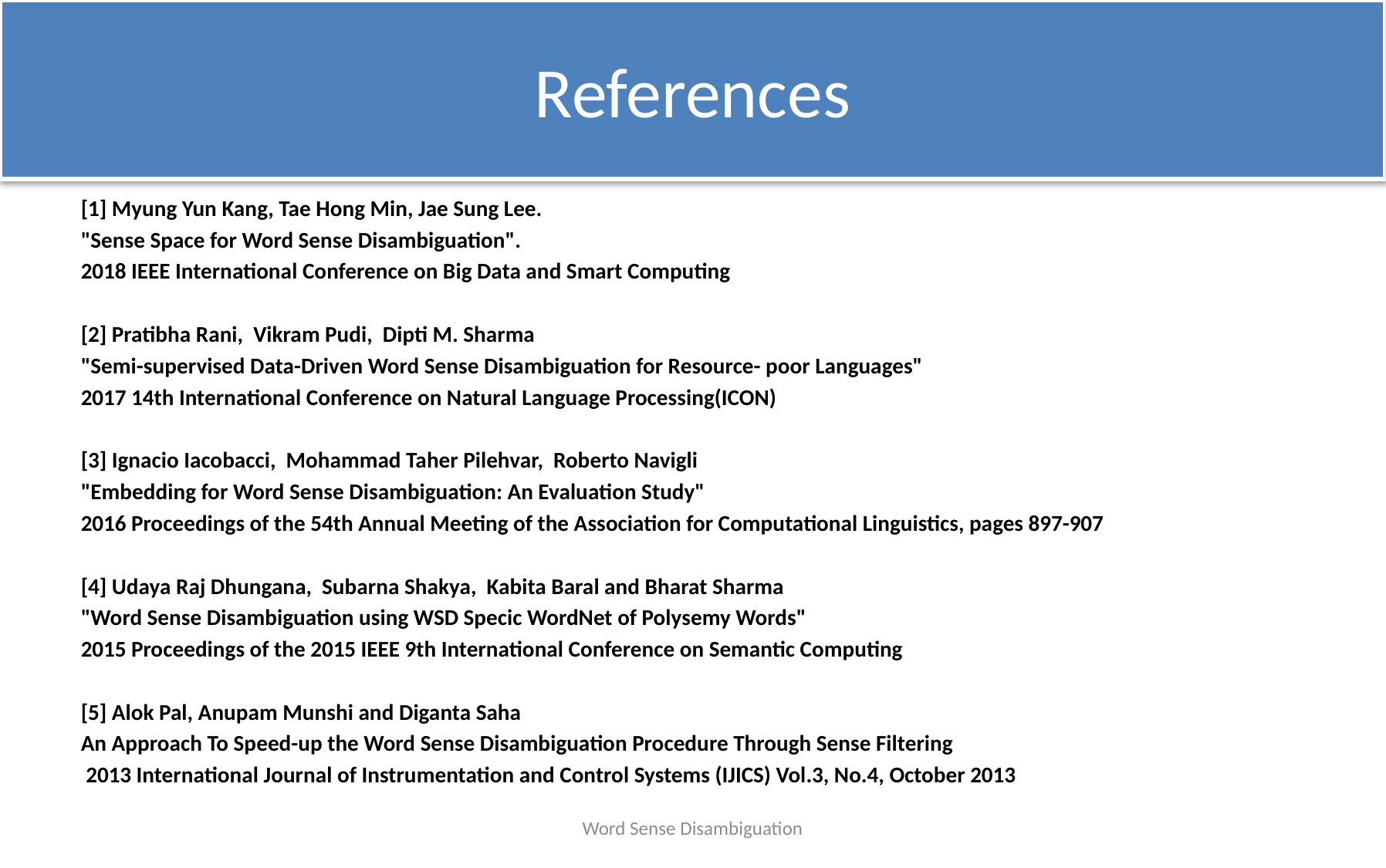

# References
[1] Myung Yun Kang, Tae Hong Min, Jae Sung Lee.
"Sense Space for Word Sense Disambiguation".
2018 IEEE International Conference on Big Data and Smart Computing

[2] Pratibha Rani,  Vikram Pudi,  Dipti M. Sharma
"Semi-supervised Data-Driven Word Sense Disambiguation for Resource- poor Languages"
2017 14th International Conference on Natural Language Processing(ICON)

[3] Ignacio Iacobacci,  Mohammad Taher Pilehvar,  Roberto Navigli
"Embedding for Word Sense Disambiguation: An Evaluation Study"
2016 Proceedings of the 54th Annual Meeting of the Association for Computational Linguistics, pages 897-907

[4] Udaya Raj Dhungana,  Subarna Shakya,  Kabita Baral and Bharat Sharma
"Word Sense Disambiguation using WSD Specic WordNet of Polysemy Words"
2015 Proceedings of the 2015 IEEE 9th International Conference on Semantic Computing

[5] Alok Pal, Anupam Munshi and Diganta Saha
An Approach To Speed-up the Word Sense Disambiguation Procedure Through Sense Filtering
 2013 International Journal of Instrumentation and Control Systems (IJICS) Vol.3, No.4, October 2013

Word Sense Disambiguation